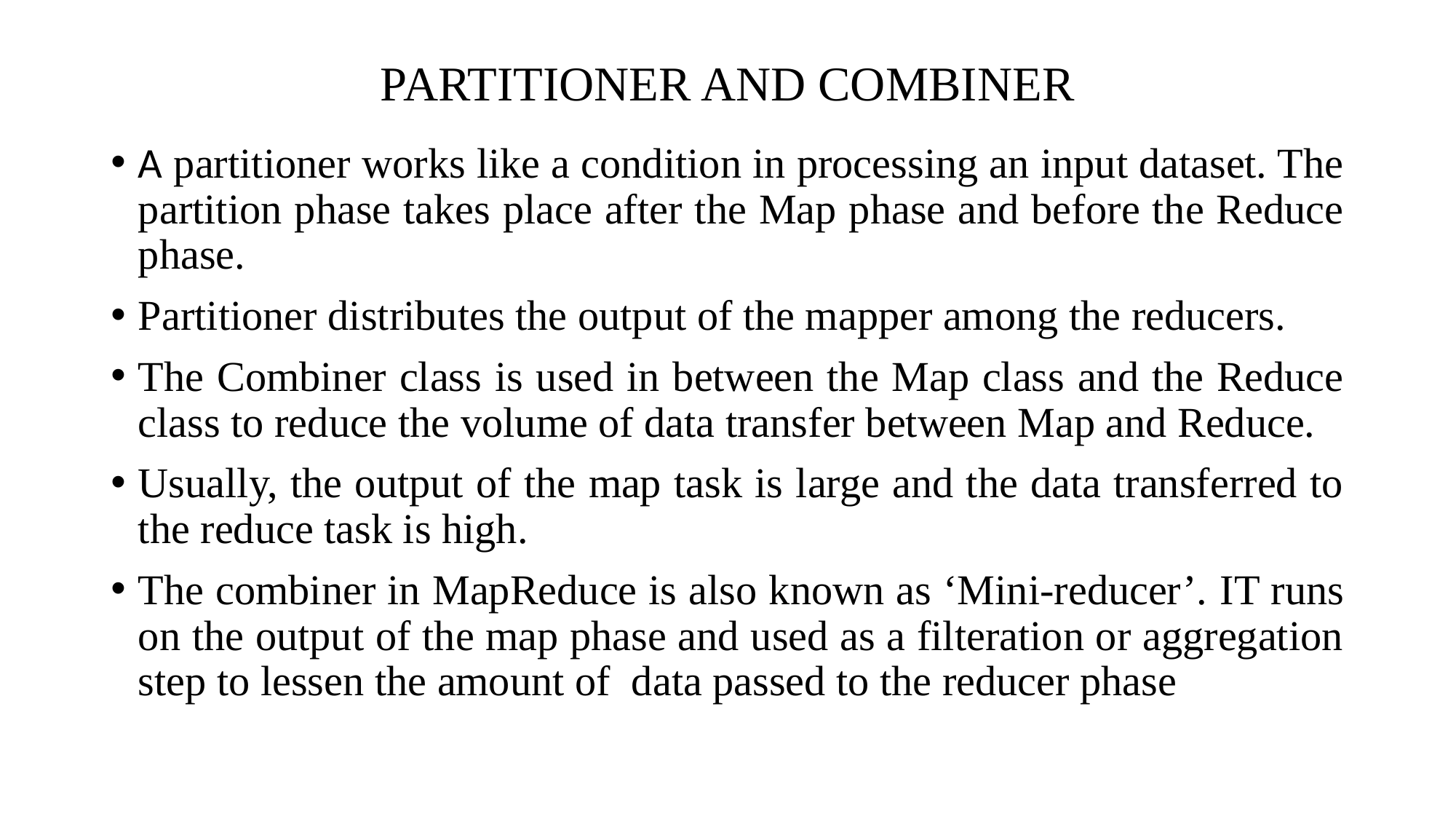

# PARTITIONER AND COMBINER
A partitioner works like a condition in processing an input dataset. The partition phase takes place after the Map phase and before the Reduce phase.
Partitioner distributes the output of the mapper among the reducers.
The Combiner class is used in between the Map class and the Reduce class to reduce the volume of data transfer between Map and Reduce.
Usually, the output of the map task is large and the data transferred to the reduce task is high.
The combiner in MapReduce is also known as ‘Mini-reducer’. IT runs on the output of the map phase and used as a filteration or aggregation step to lessen the amount of  data passed to the reducer phase